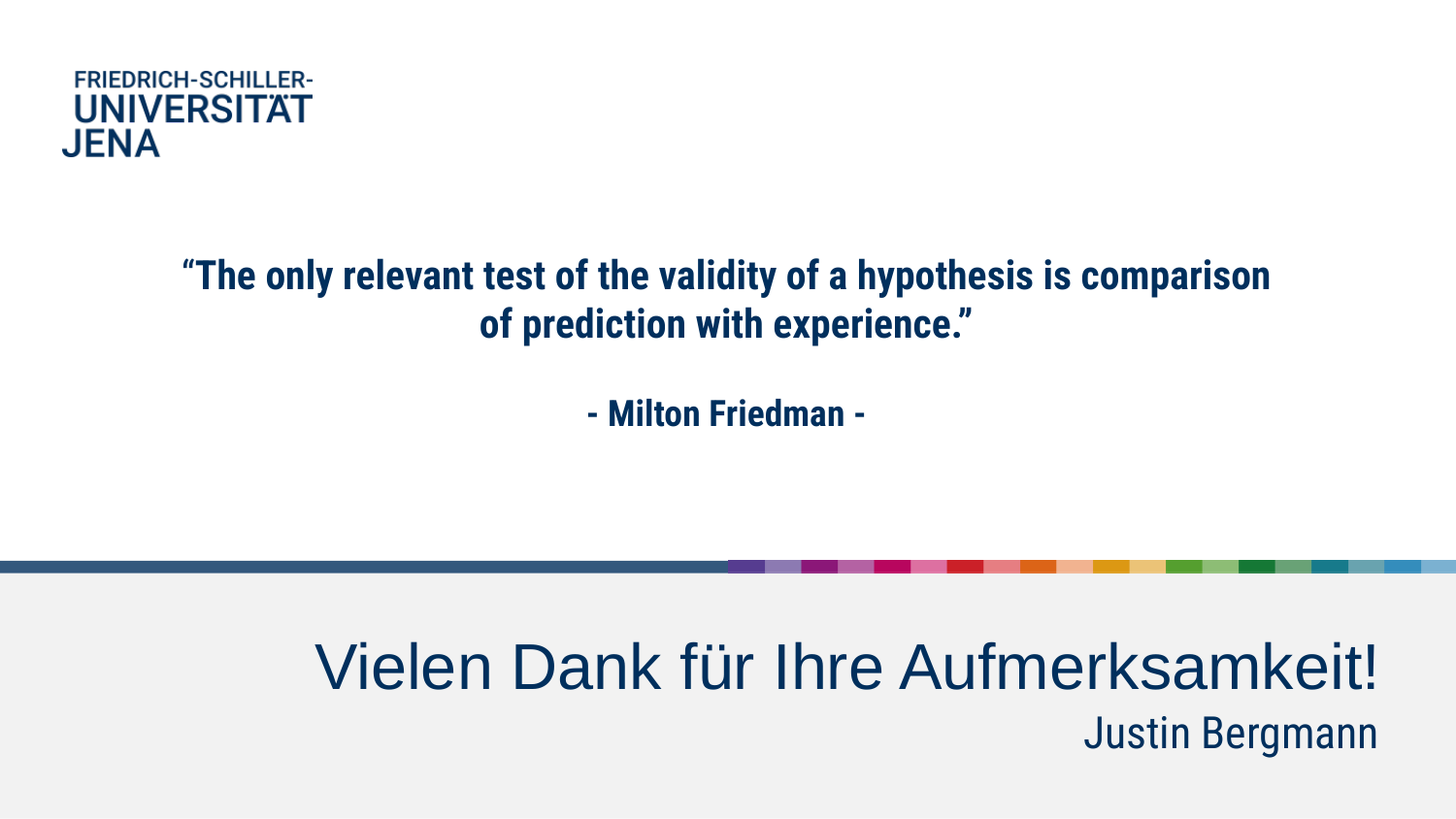

“The only relevant test of the validity of a hypothesis is comparison of prediction with experience.”

- Milton Friedman -

Vielen Dank für Ihre Aufmerksamkeit!
Justin Bergmann